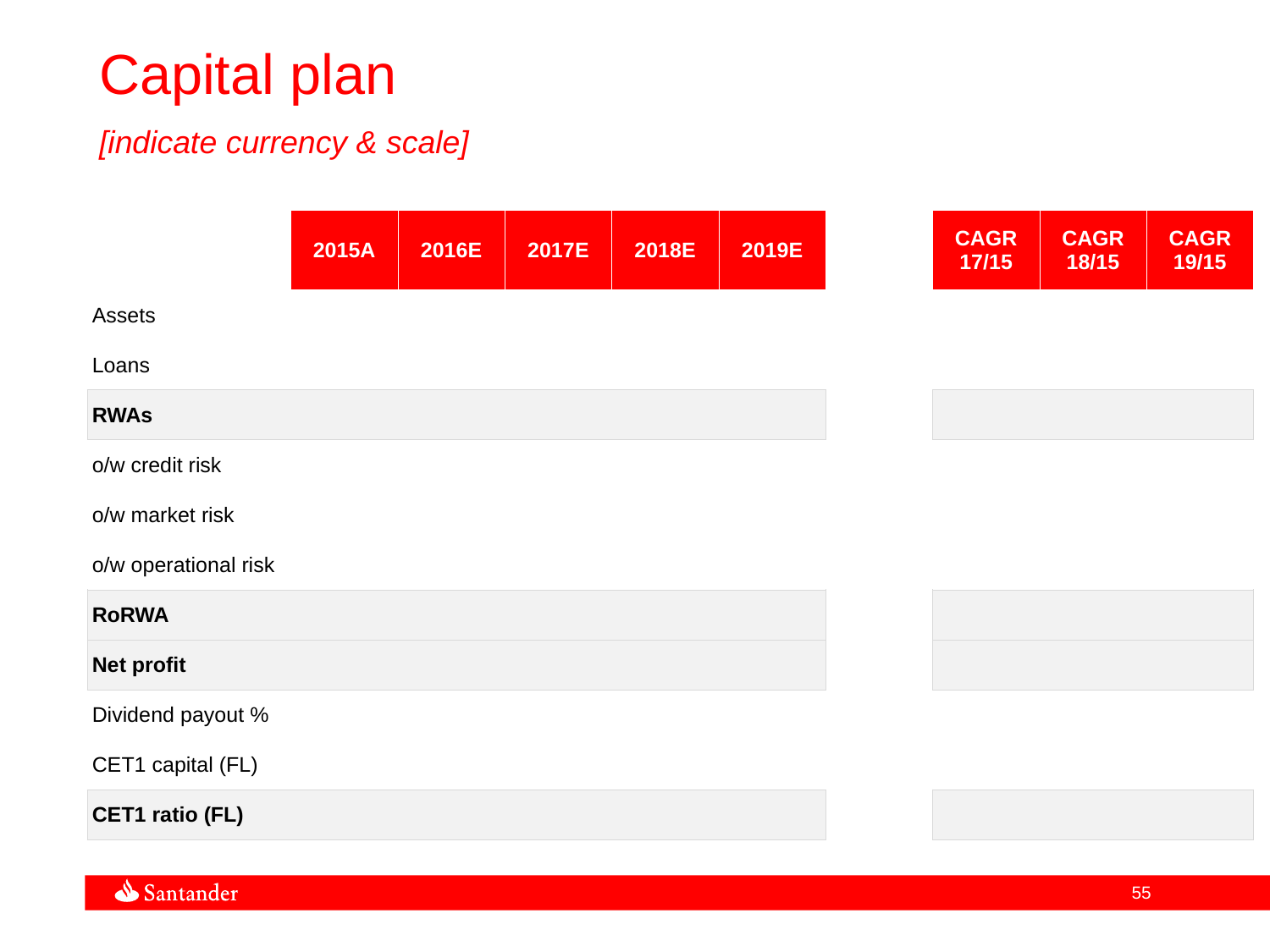

Capital plan
[indicate currency & scale]
|  | 2015A | 2016E | 2017E | 2018E | 2019E |  | CAGR 17/15 | CAGR 18/15 | CAGR 19/15 |
| --- | --- | --- | --- | --- | --- | --- | --- | --- | --- |
| Assets |  |  |  |  |  |  |  |  |  |
| Loans |  |  |  |  |  |  |  |  |  |
| RWAs |  |  |  |  |  |  |  |  |  |
| o/w credit risk |  |  |  |  |  |  |  |  |  |
| o/w market risk |  |  |  |  |  |  |  |  |  |
| o/w operational risk |  |  |  |  |  |  |  |  |  |
| RoRWA |  |  |  |  |  |  |  |  |  |
| Net profit |  |  |  |  |  |  |  |  |  |
| Dividend payout % |  |  |  |  |  |  |  |  |  |
| CET1 capital (FL) |  |  |  |  |  |  |  |  |  |
| CET1 ratio (FL) |  |  |  |  |  |  |  |  |  |